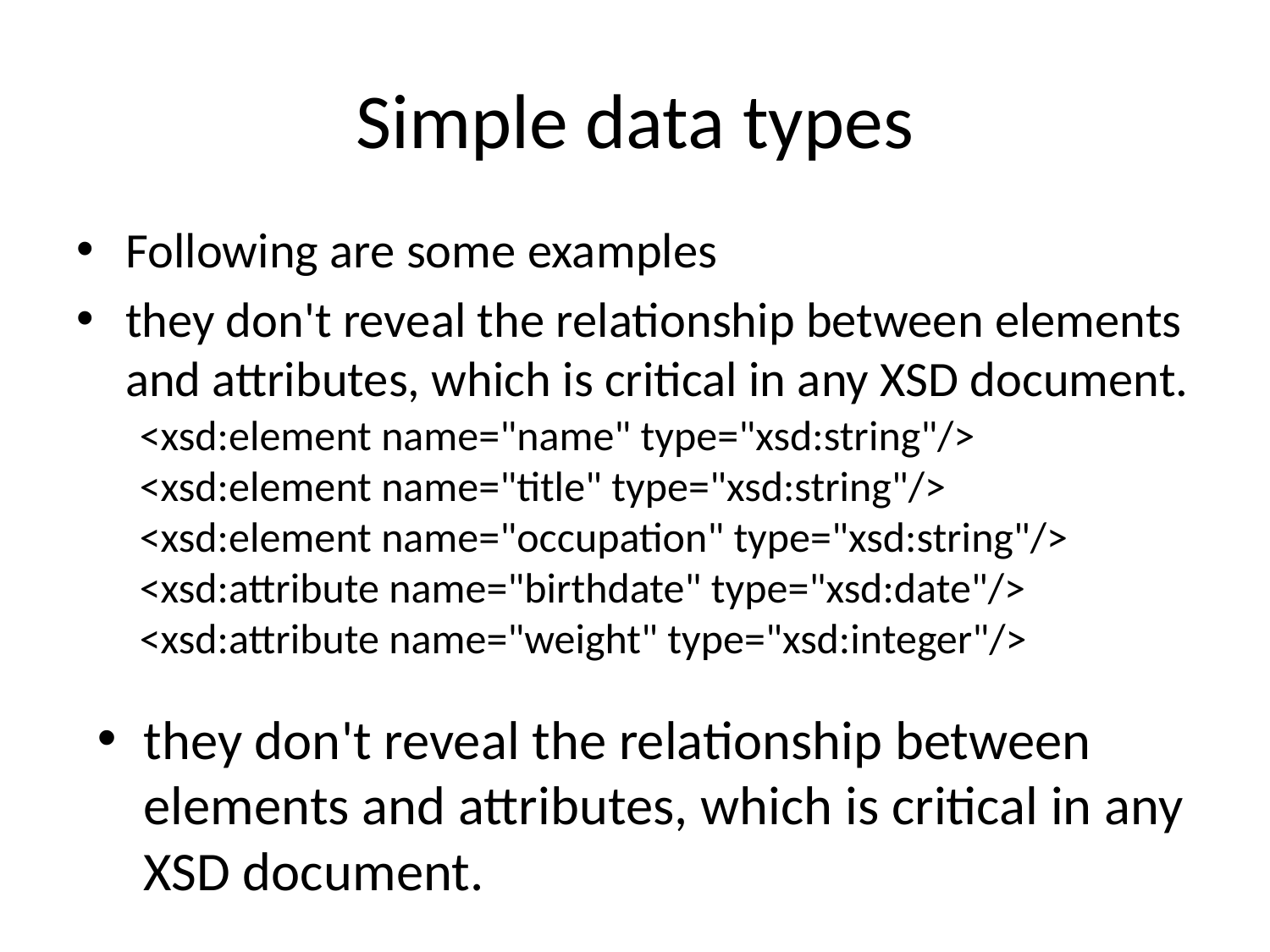

# Simple data types
Following are some examples
they don't reveal the relationship between elements and attributes, which is critical in any XSD document.
<xsd:element name="name" type="xsd:string"/>
<xsd:element name="title" type="xsd:string"/>
<xsd:element name="occupation" type="xsd:string"/>
<xsd:attribute name="birthdate" type="xsd:date"/>
<xsd:attribute name="weight" type="xsd:integer"/>
they don't reveal the relationship between elements and attributes, which is critical in any XSD document.